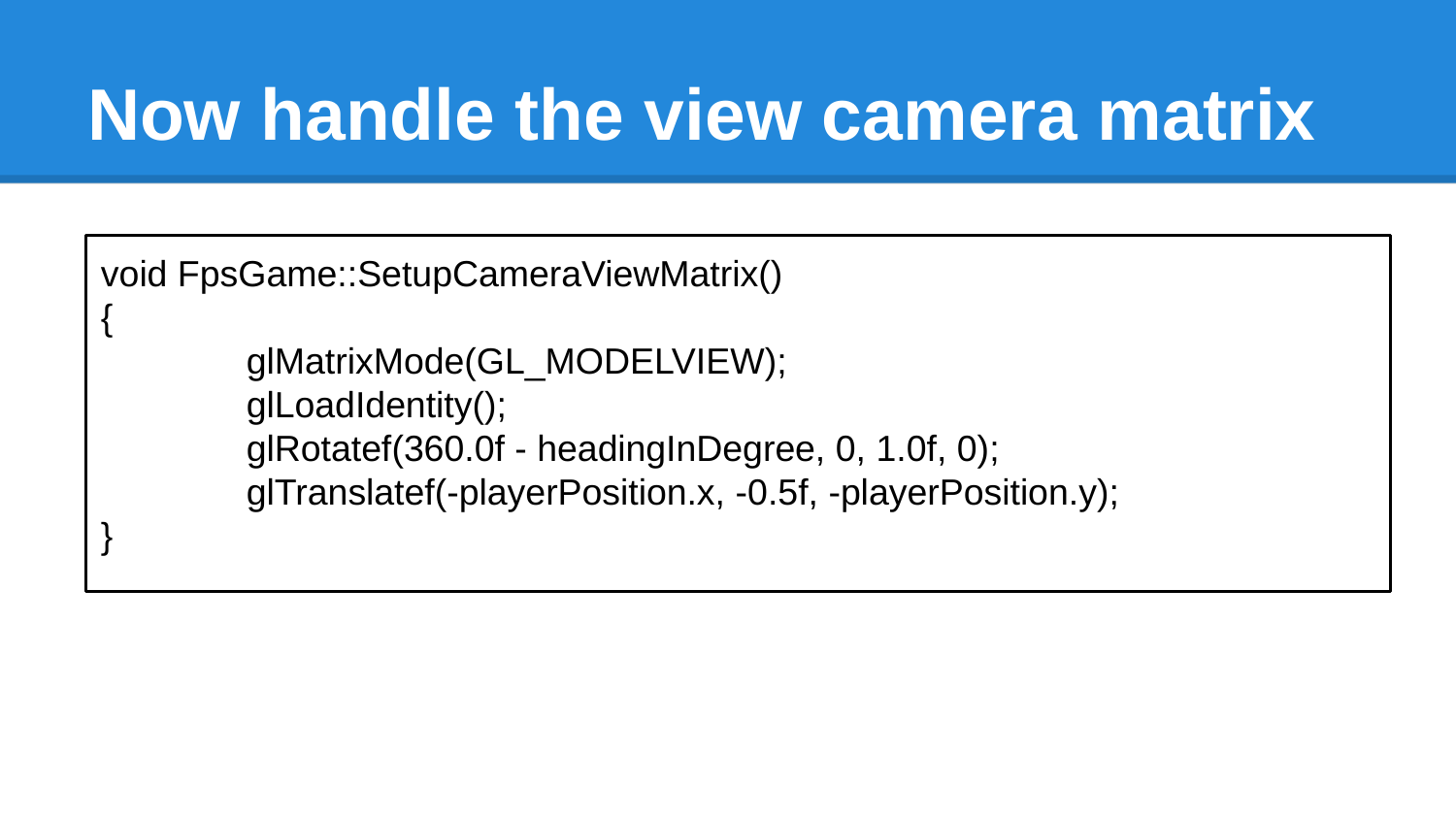

# Now handle the view camera matrix
void FpsGame::SetupCameraViewMatrix()
{
	glMatrixMode(GL_MODELVIEW);
	glLoadIdentity();
	glRotatef(360.0f - headingInDegree, 0, 1.0f, 0);
	glTranslatef(-playerPosition.x, -0.5f, -playerPosition.y);
}